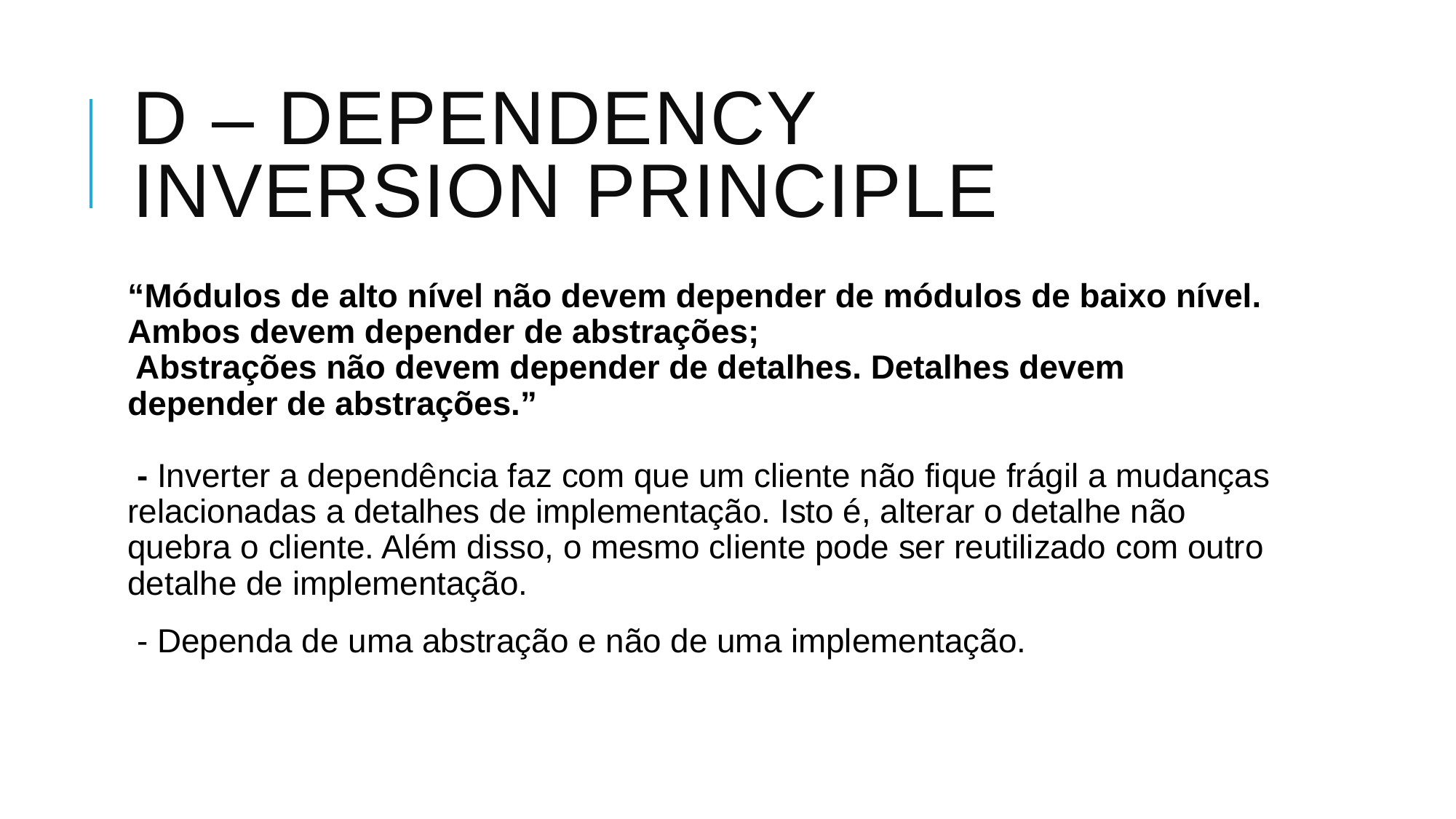

# D – dependency inversion PRINCIPLE
“Módulos de alto nível não devem depender de módulos de baixo nível. Ambos devem depender de abstrações;
 Abstrações não devem depender de detalhes. Detalhes devem depender de abstrações.”
 - Inverter a dependência faz com que um cliente não fique frágil a mudanças relacionadas a detalhes de implementação. Isto é, alterar o detalhe não quebra o cliente. Além disso, o mesmo cliente pode ser reutilizado com outro detalhe de implementação.
 - Dependa de uma abstração e não de uma implementação.